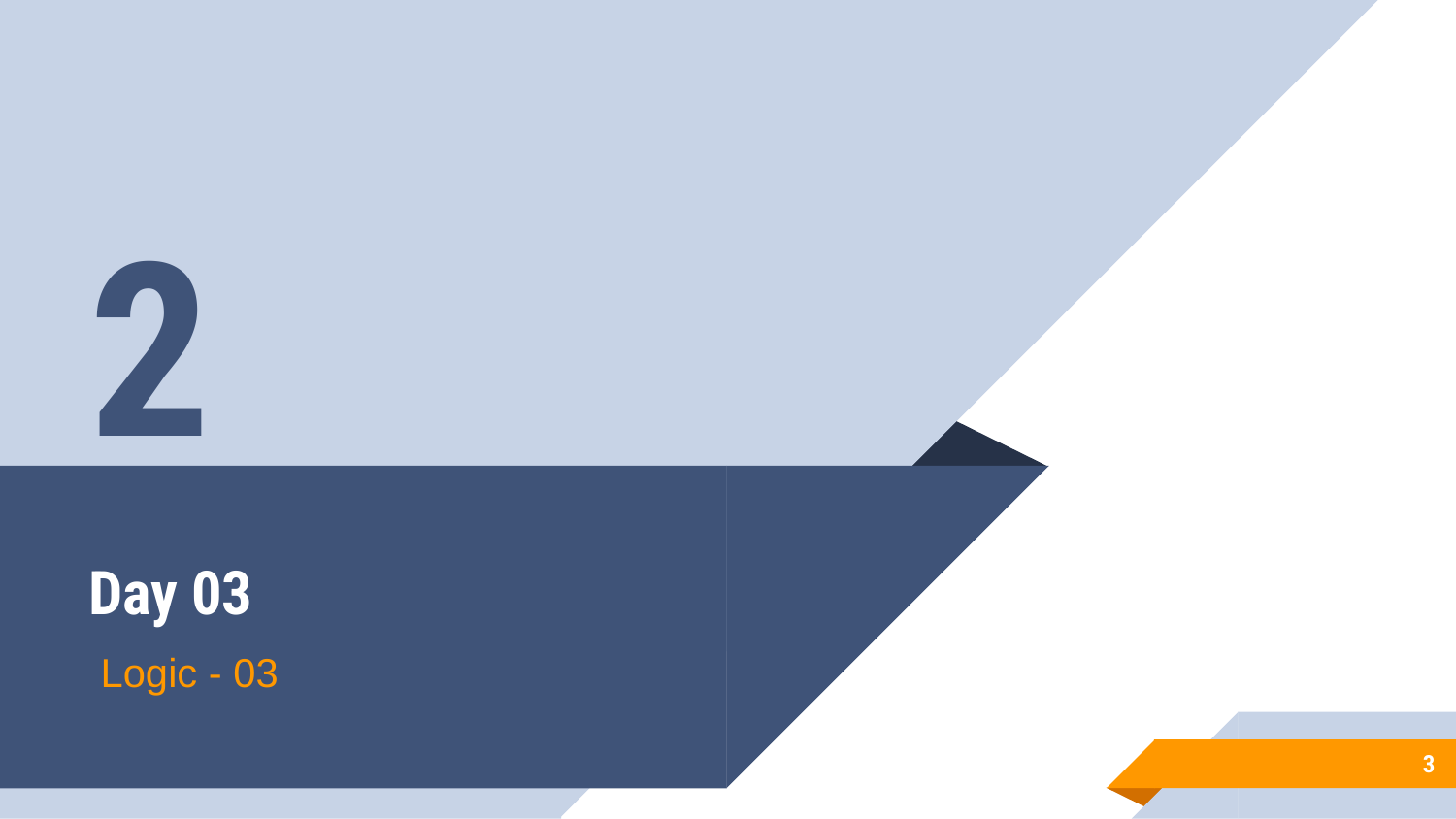

2
# Day 03
Logic - 03
3